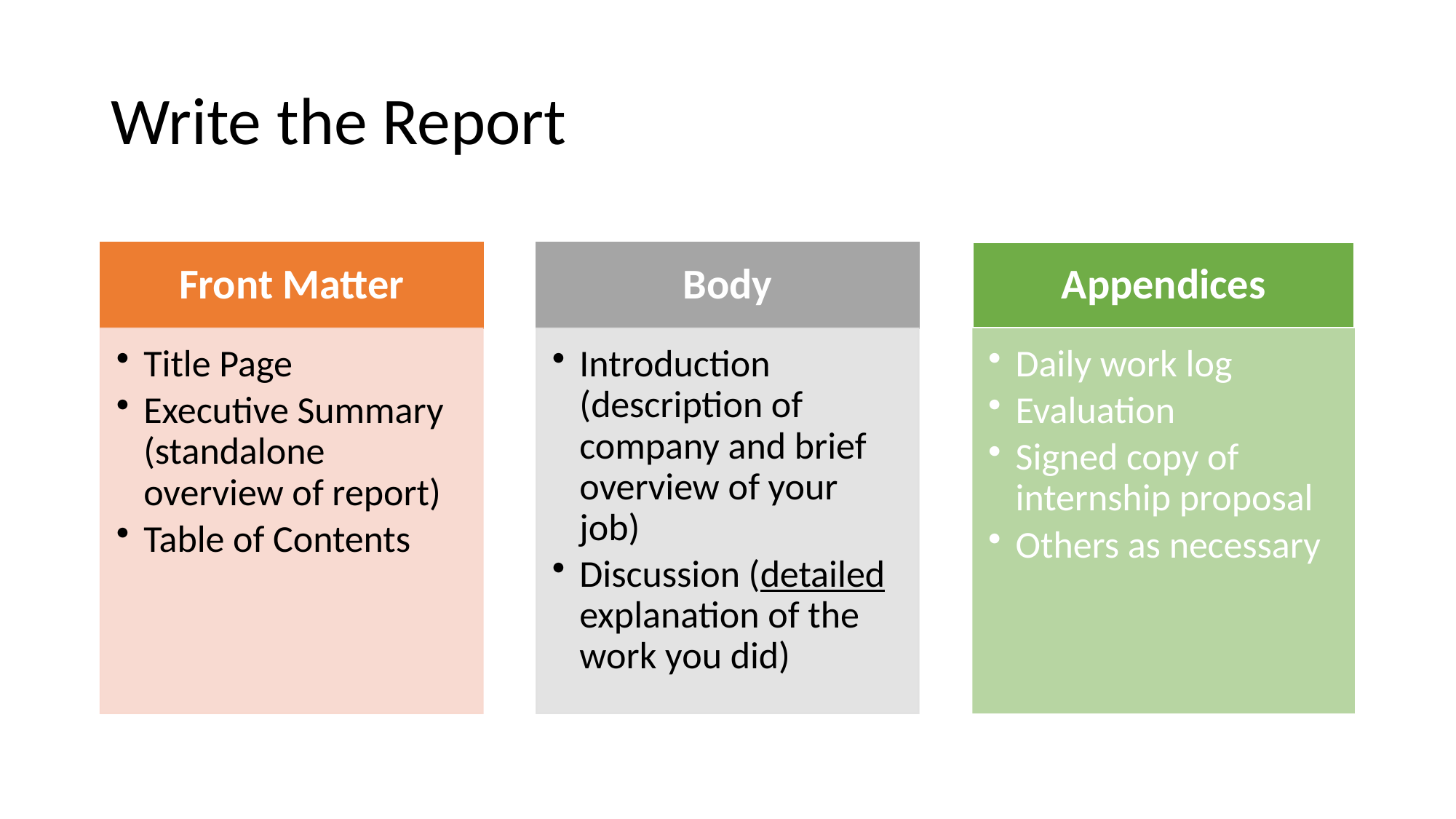

# Write the Report
Front Matter
Title Page
Executive Summary (standalone overview of report)
Table of Contents
Body
Introduction (description of company and brief overview of your job)
Discussion (detailed explanation of the work you did)
Appendices
Daily work log
Evaluation
Signed copy of internship proposal
Others as necessary